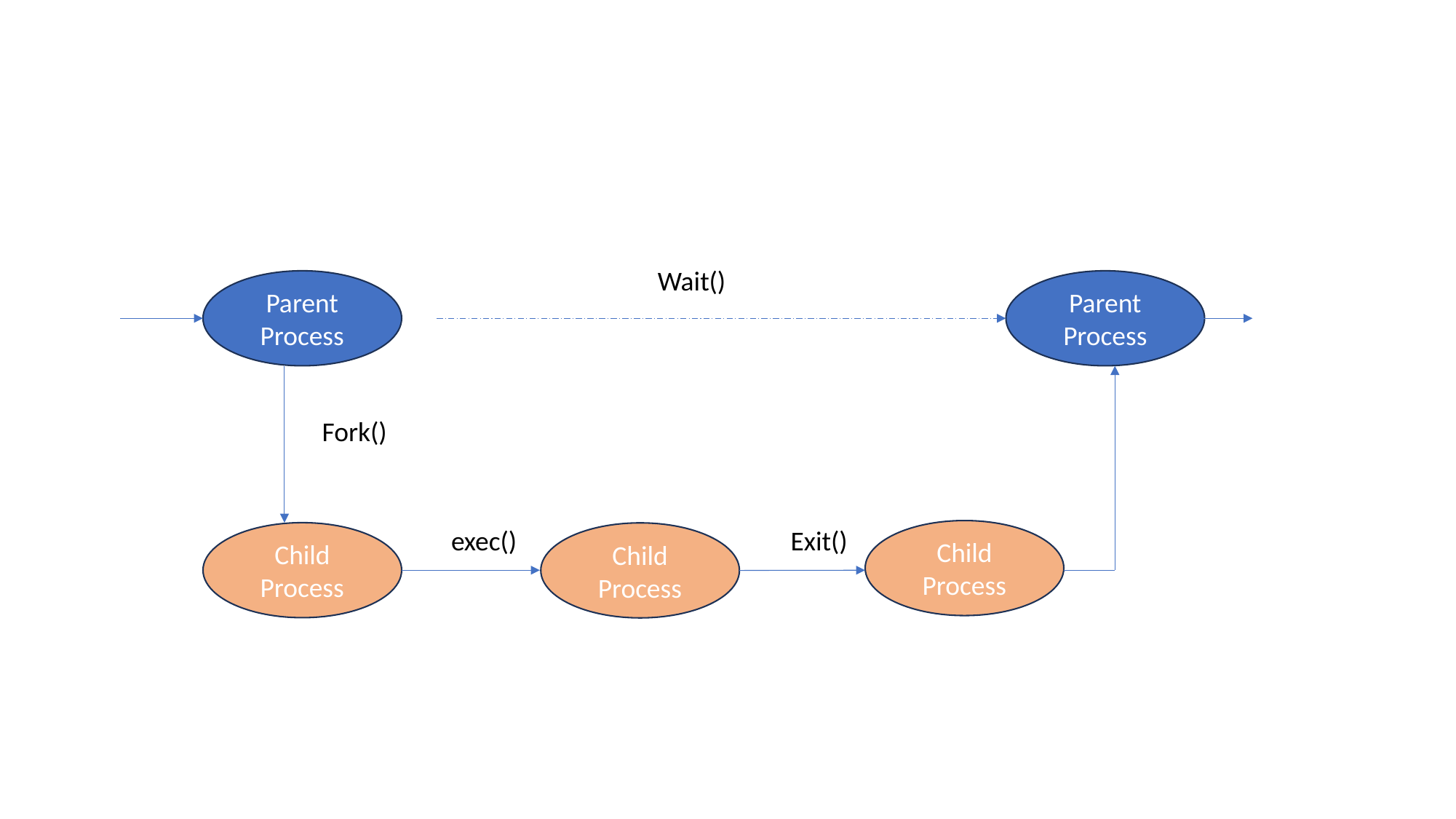

Wait()
Parent Process
Parent Process
Fork()
exec()
Exit()
Child Process
Child Process
Child Process